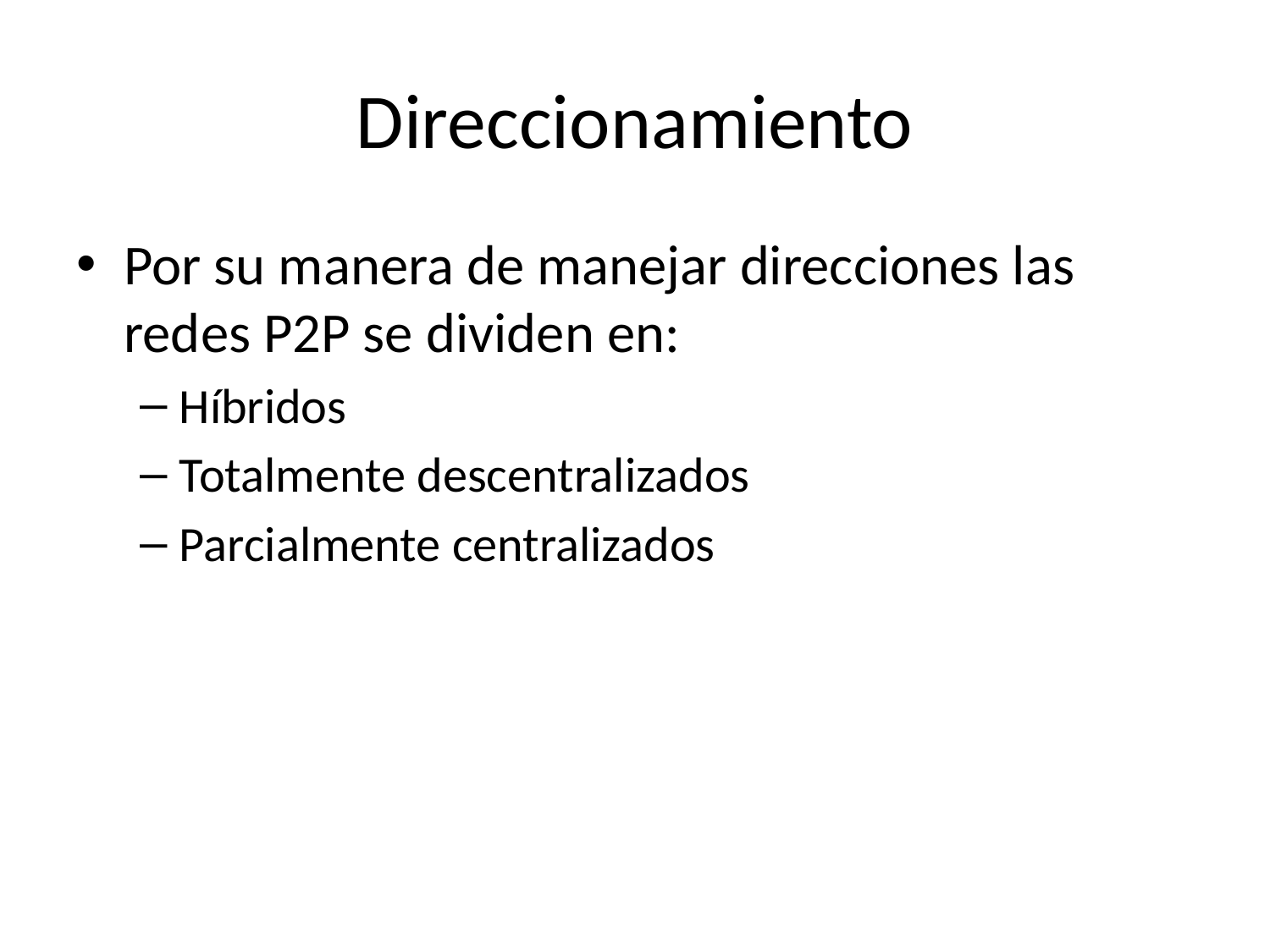

# Direccionamiento
Por su manera de manejar direcciones las redes P2P se dividen en:
Híbridos
Totalmente descentralizados
Parcialmente centralizados